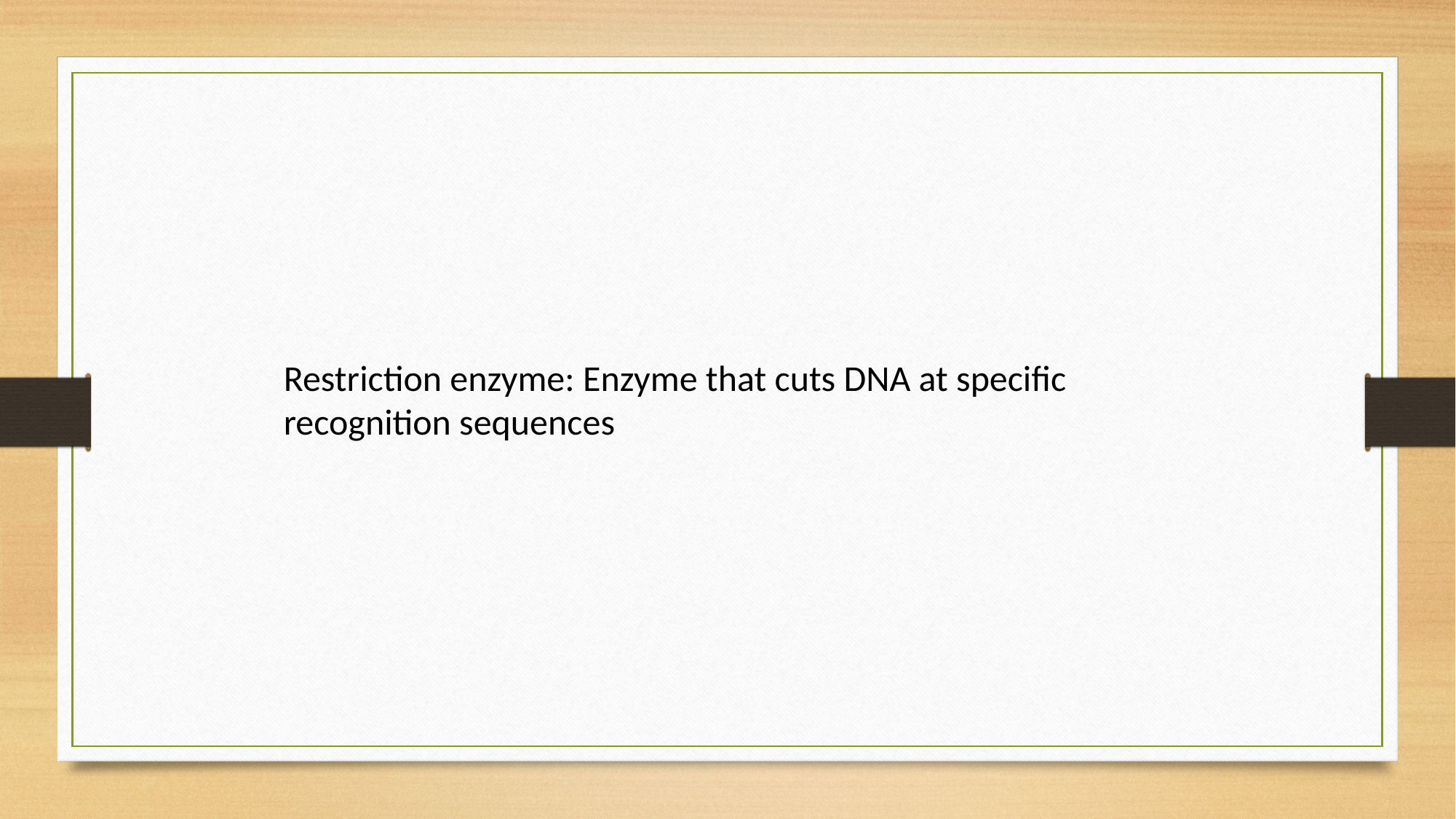

Restriction enzyme: Enzyme that cuts DNA at specific recognition sequences